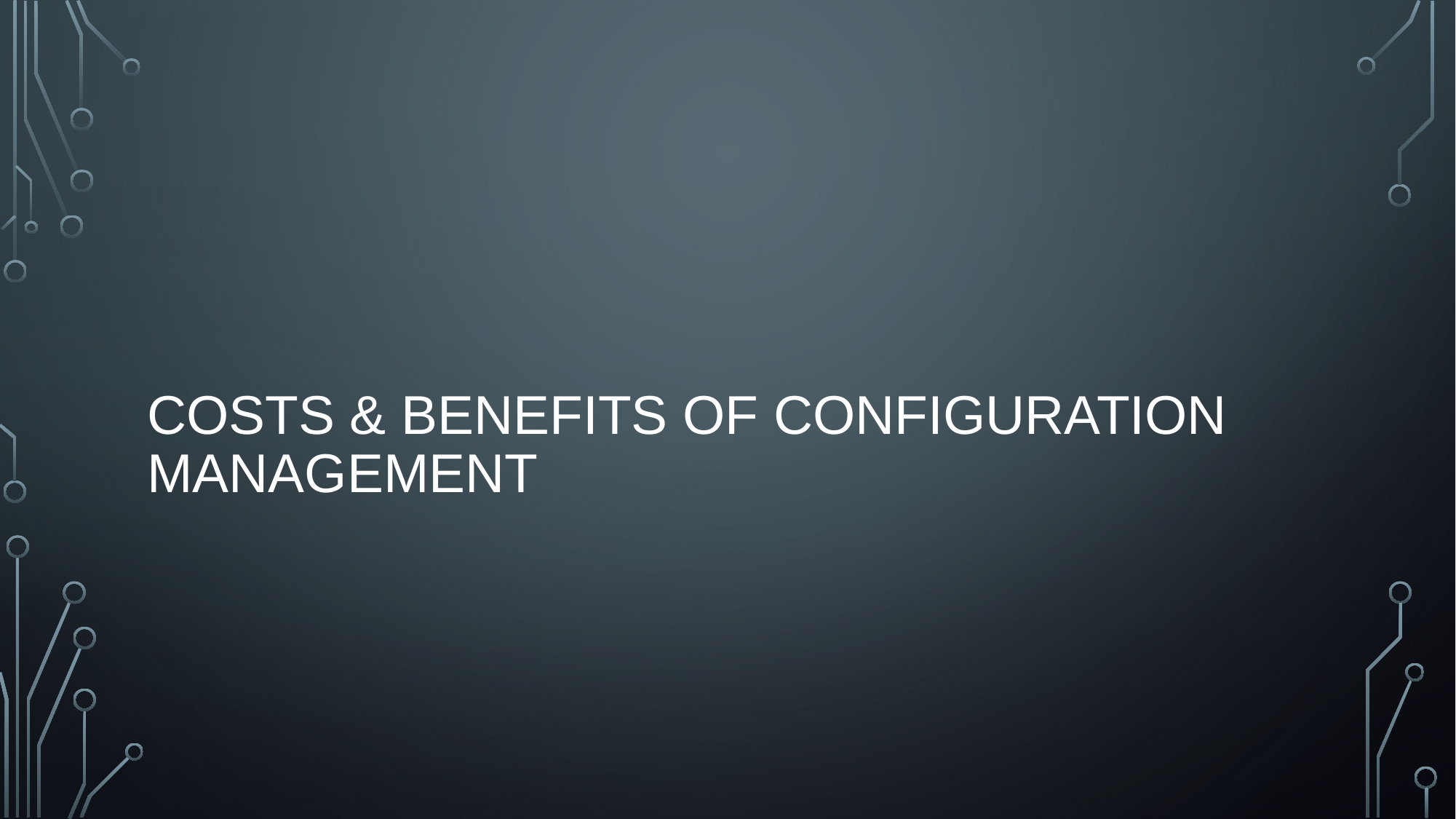

# Costs & Benefits of Configuration Management